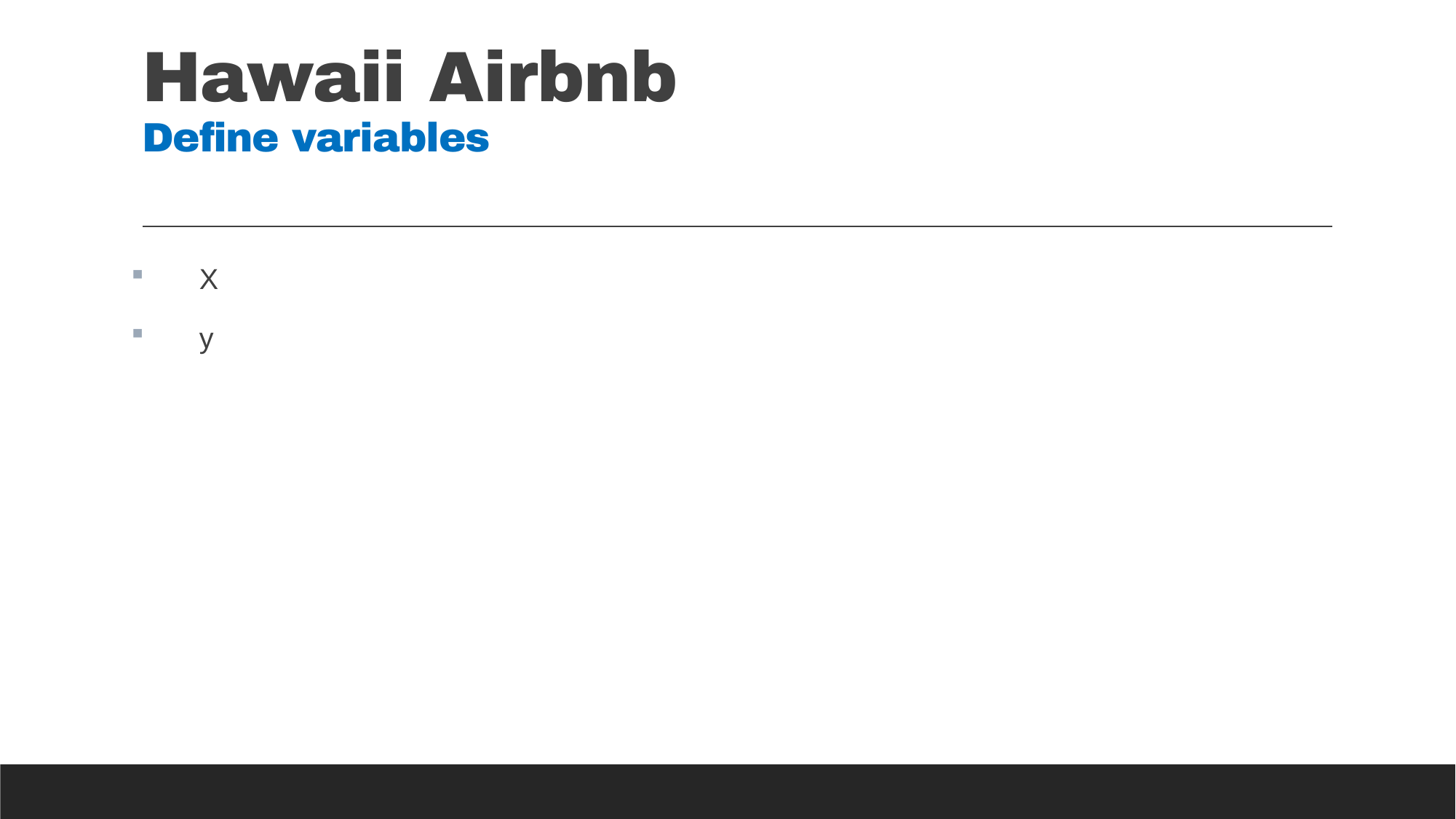

# Hawaii Airbnb Define variables
X
y